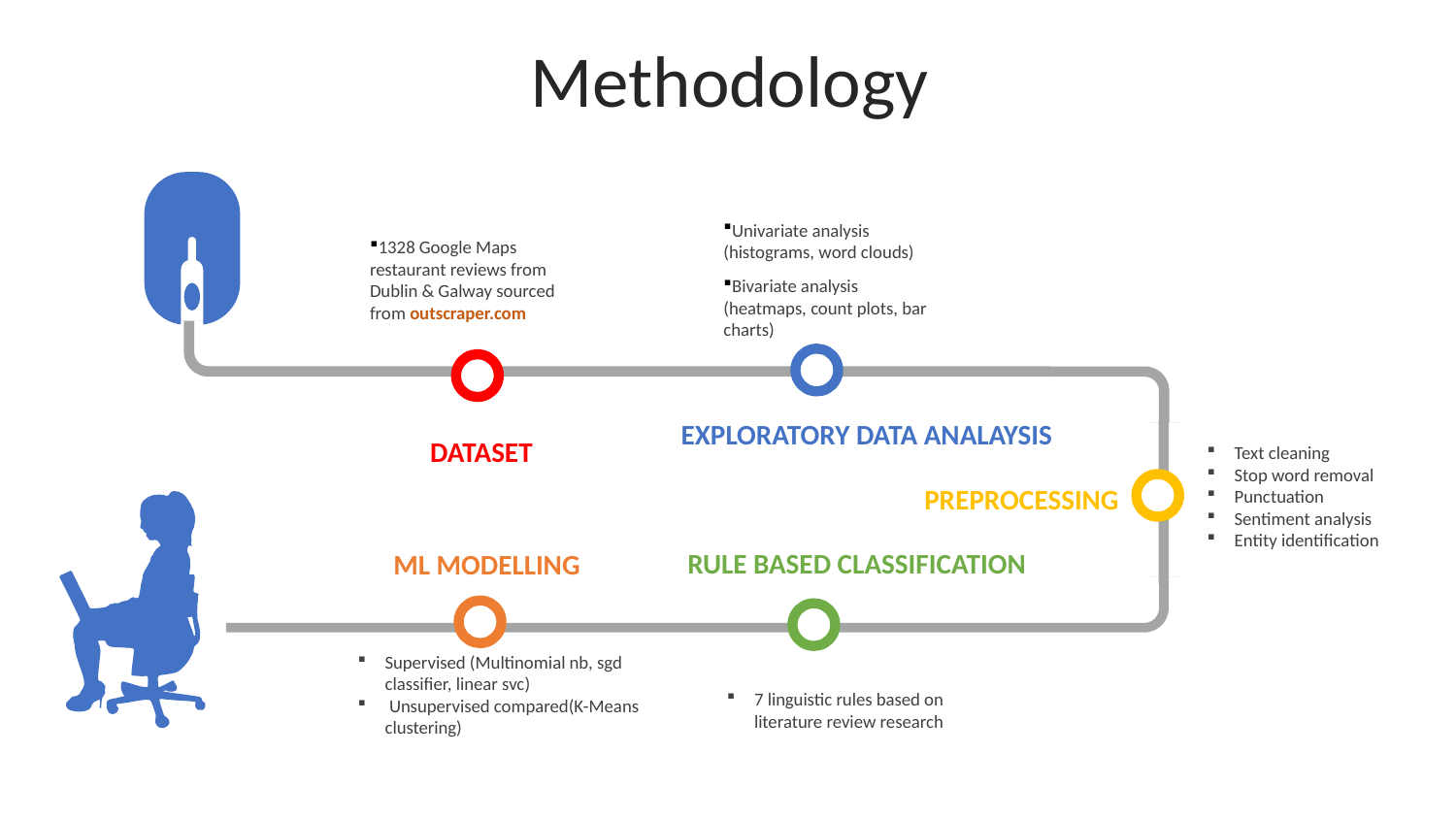

Methodology

Univariate analysis (histograms, word clouds)
Bivariate analysis  (heatmaps, count plots, bar charts)
1328 Google Maps restaurant reviews from Dublin & Galway sourced from outscraper.com

EXPLORATORY DATA ANALAYSIS
DATASET
Text cleaning
Stop word removal
Punctuation
Sentiment analysis
Entity identification

PREPROCESSING

RULE BASED CLASSIFICATION
ML MODELLING

Supervised (Multinomial nb, sgd classifier, linear svc)
 Unsupervised compared(K-Means clustering)
7 linguistic rules based on literature review research